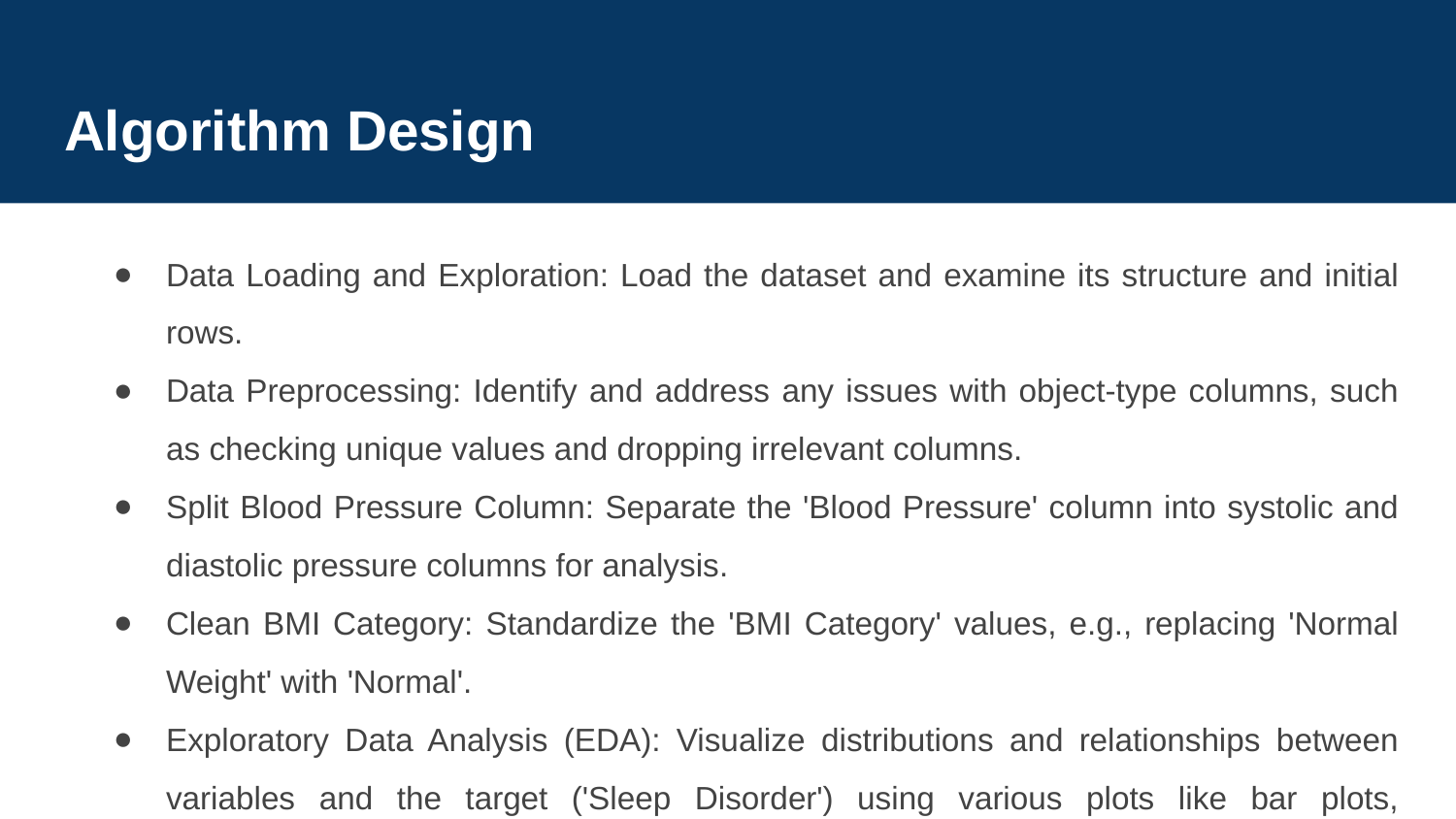

# Algorithm Design

Data Loading and Exploration: Load the dataset and examine its structure and initial rows.
Data Preprocessing: Identify and address any issues with object-type columns, such as checking unique values and dropping irrelevant columns.
Split Blood Pressure Column: Separate the 'Blood Pressure' column into systolic and diastolic pressure columns for analysis.
Clean BMI Category: Standardize the 'BMI Category' values, e.g., replacing 'Normal Weight' with 'Normal'.
Exploratory Data Analysis (EDA): Visualize distributions and relationships between variables and the target ('Sleep Disorder') using various plots like bar plots, histograms, and pie charts.